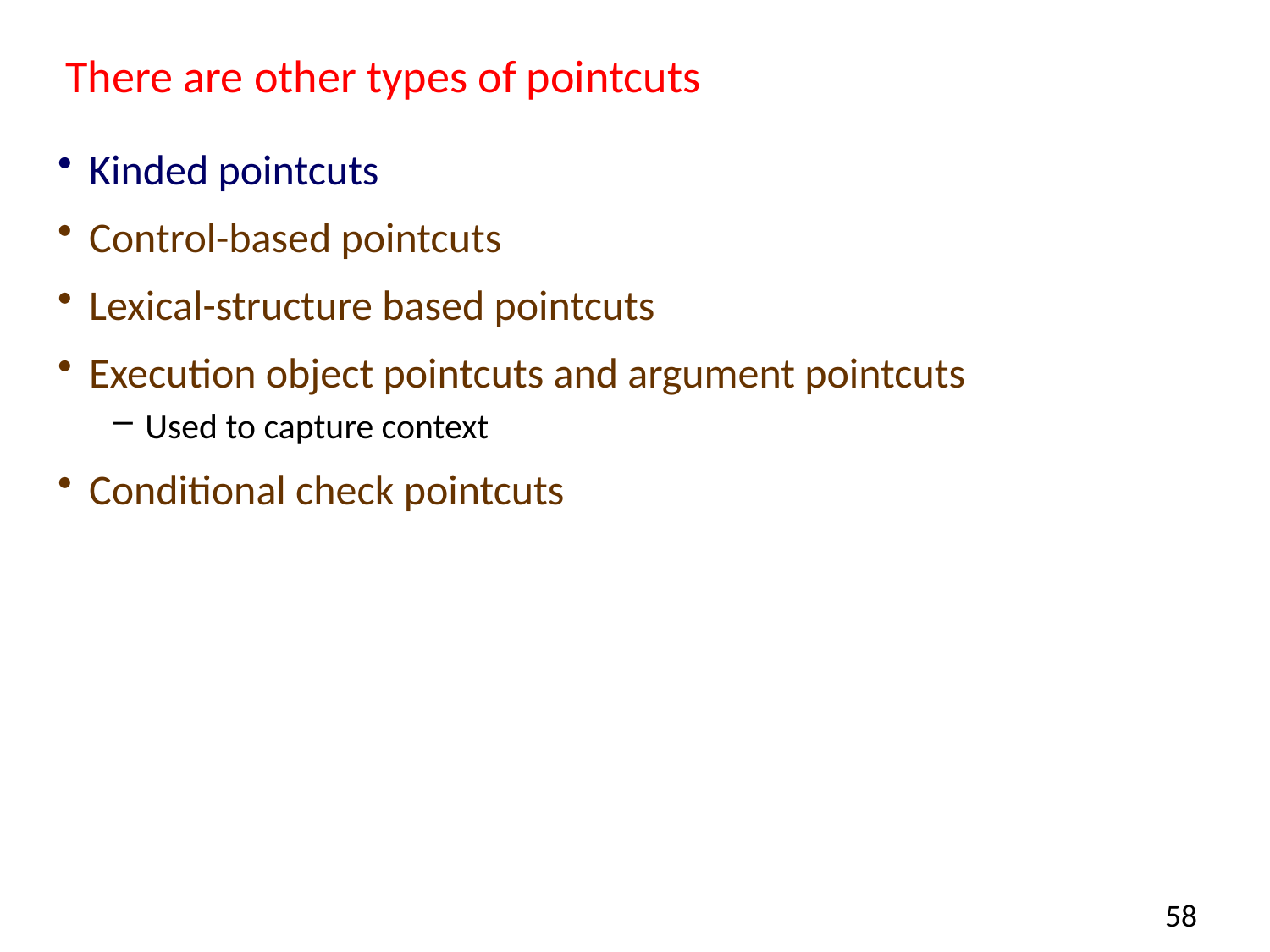

# There are other types of pointcuts
Kinded pointcuts
Control-based pointcuts
Lexical-structure based pointcuts
Execution object pointcuts and argument pointcuts
Used to capture context
Conditional check pointcuts
58